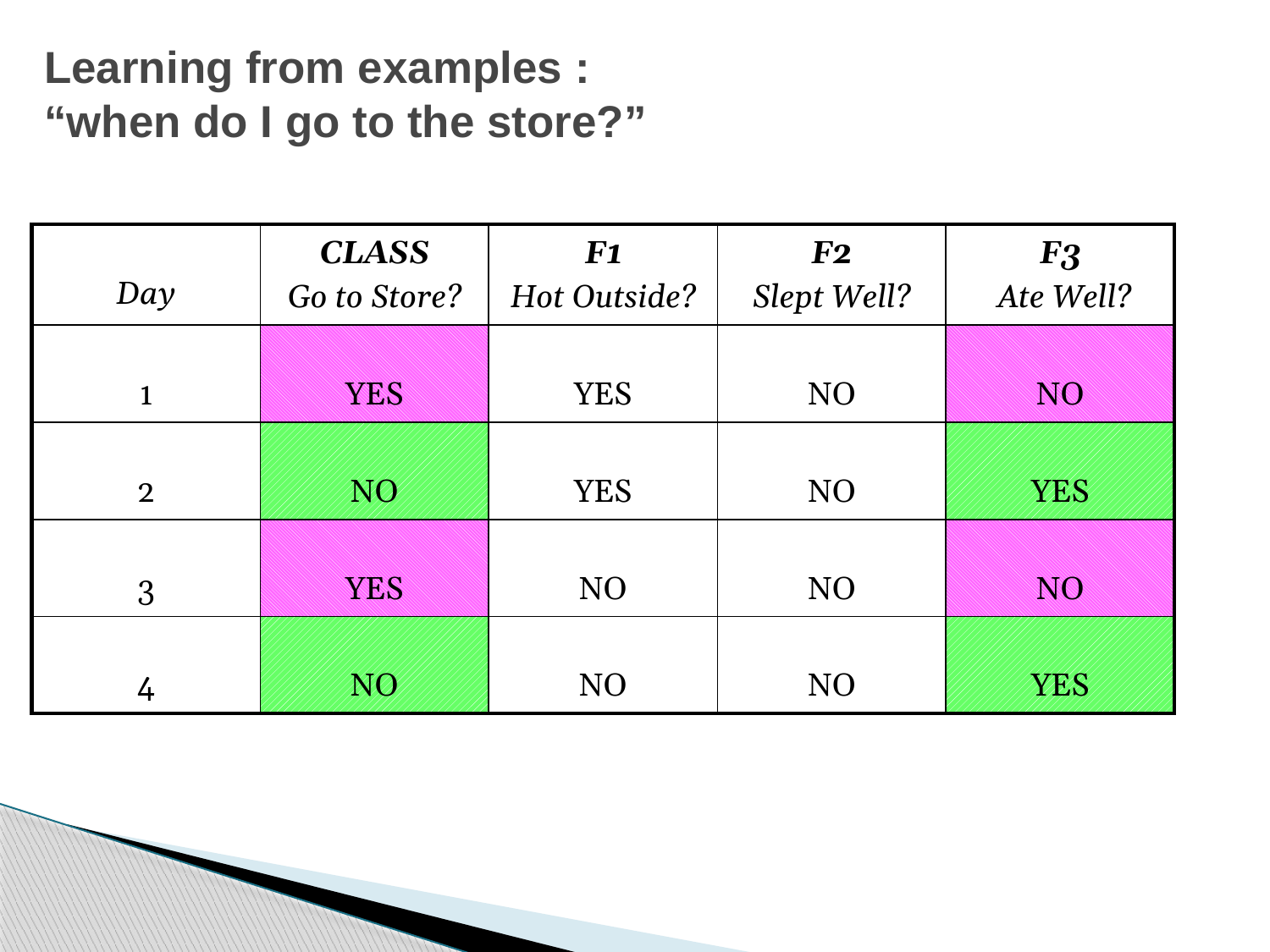

# Learning from examples : “when do I go to the store?”
| Day | CLASS Go to Store? | F1 Hot Outside? | F2 Slept Well? | F3 Ate Well? |
| --- | --- | --- | --- | --- |
| 1 | YES | YES | NO | NO |
| 2 | NO | YES | NO | YES |
| 3 | YES | NO | NO | NO |
| 4 | NO | NO | NO | YES |